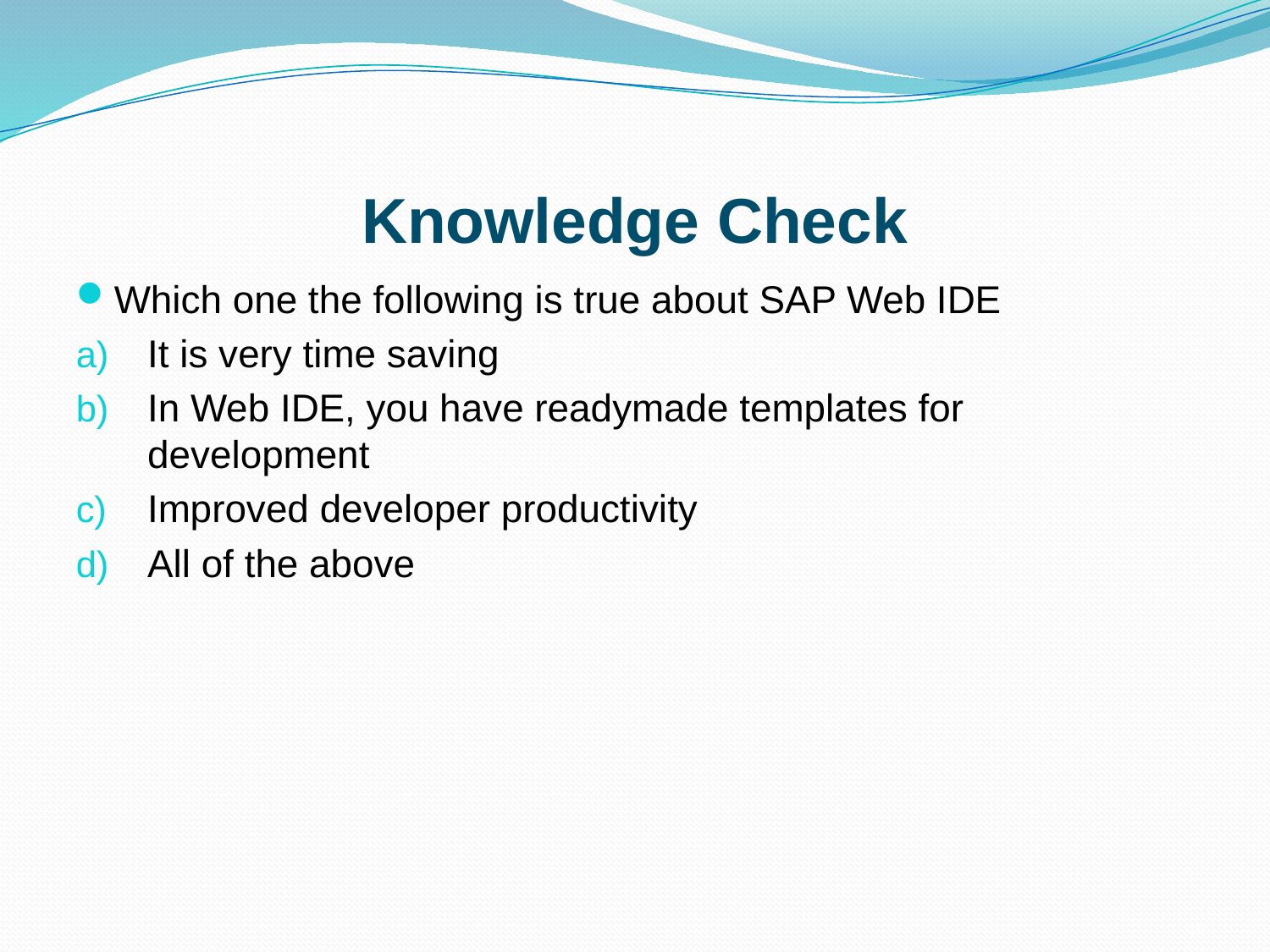

Knowledge Check
Which one the following is true about SAP Web IDE
It is very time saving
In Web IDE, you have readymade templates for development
Improved developer productivity
All of the above